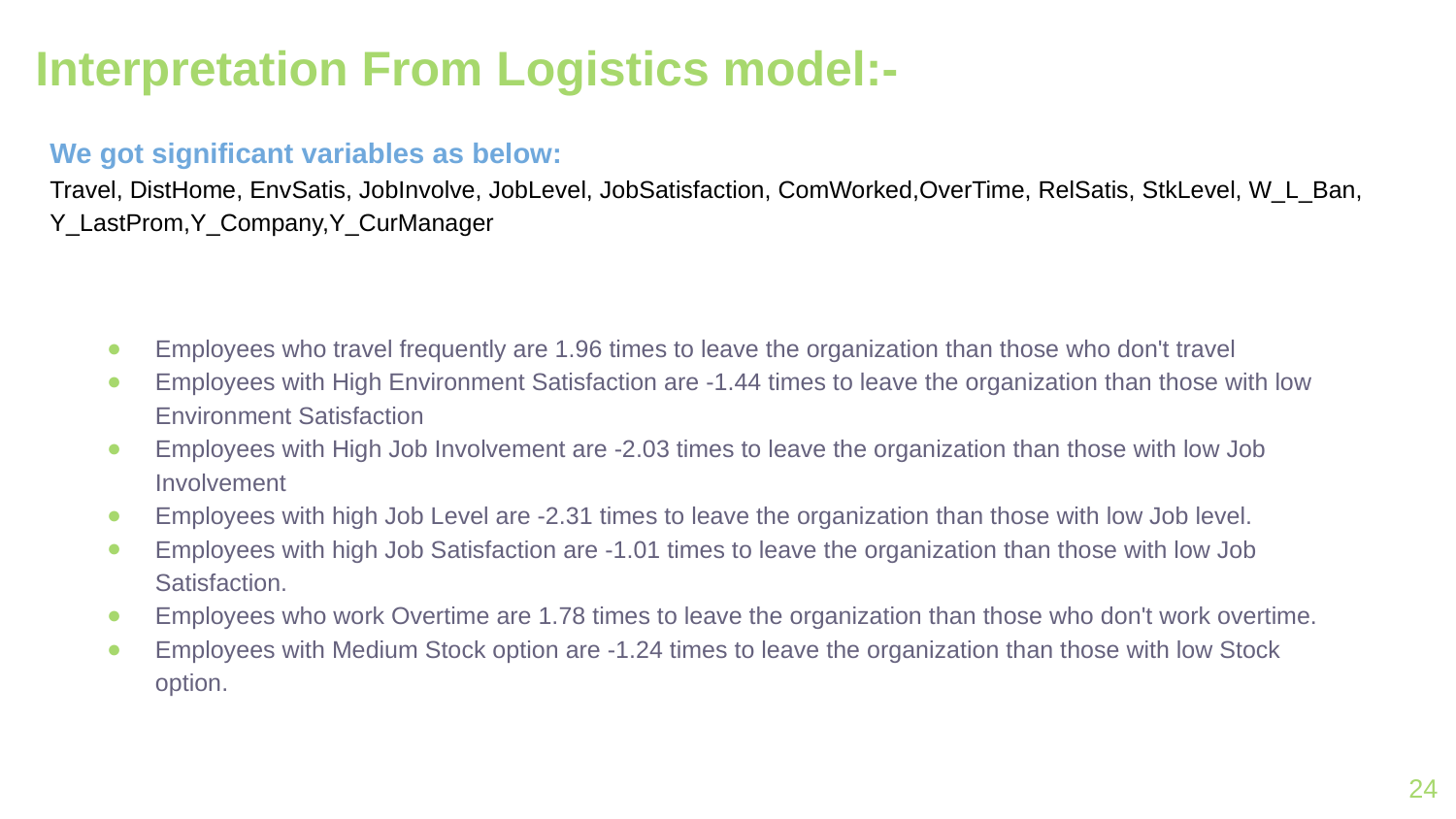

Interpretation From Logistics model:-
We got significant variables as below:
Travel, DistHome, EnvSatis, JobInvolve, JobLevel, JobSatisfaction, ComWorked,OverTime, RelSatis, StkLevel, W_L_Ban, Y_LastProm,Y_Company,Y_CurManager

Employees who travel frequently are 1.96 times to leave the organization than those who don't travel
Employees with High Environment Satisfaction are -1.44 times to leave the organization than those with low Environment Satisfaction
Employees with High Job Involvement are -2.03 times to leave the organization than those with low Job Involvement
Employees with high Job Level are -2.31 times to leave the organization than those with low Job level.
Employees with high Job Satisfaction are -1.01 times to leave the organization than those with low Job Satisfaction.
Employees who work Overtime are 1.78 times to leave the organization than those who don't work overtime.
Employees with Medium Stock option are -1.24 times to leave the organization than those with low Stock option.
24